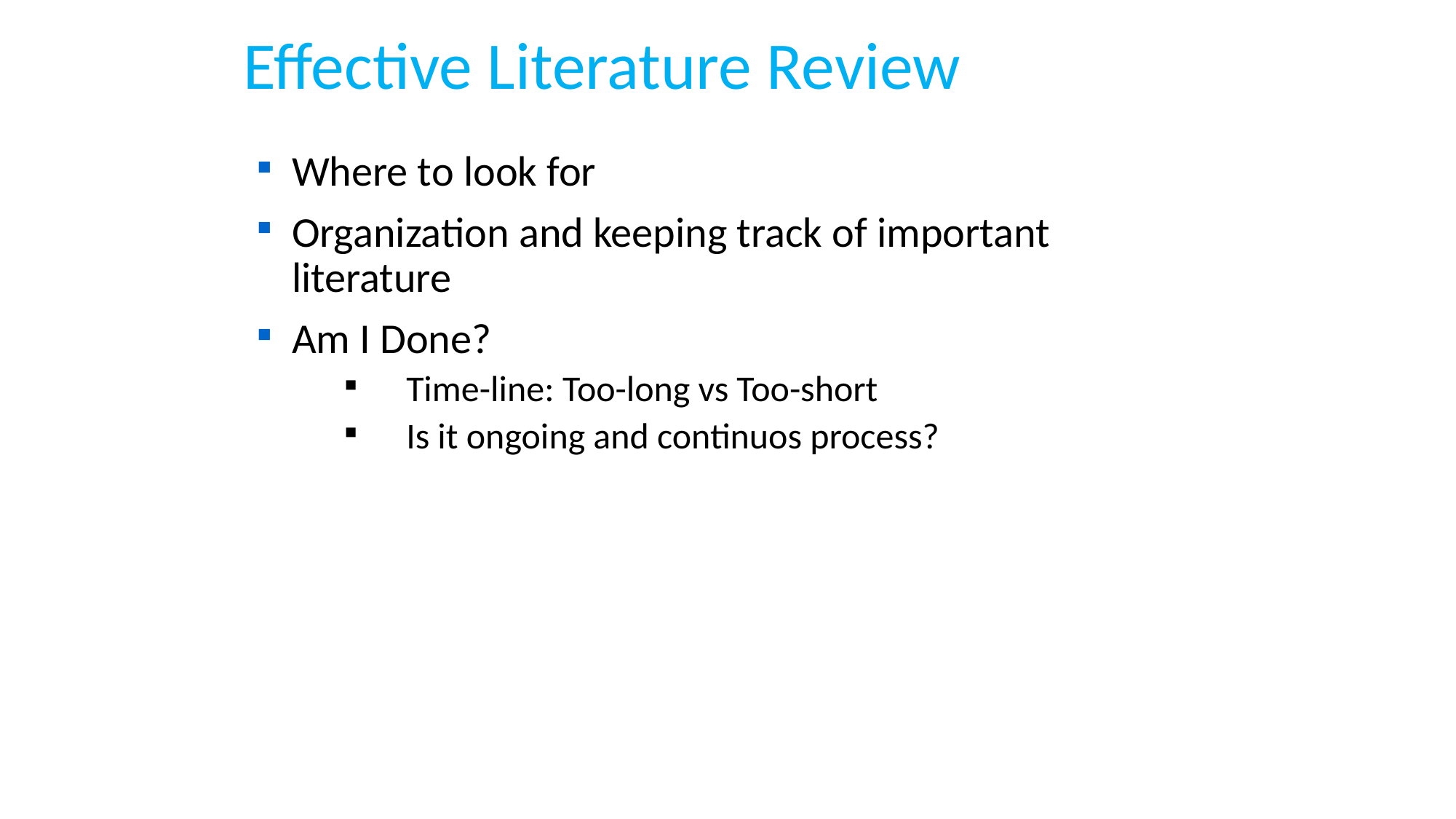

# Effective Literature Review
Where to look for
Organization and keeping track of important literature
Am I Done?
Time-line: Too-long vs Too-short
Is it ongoing and continuos process?